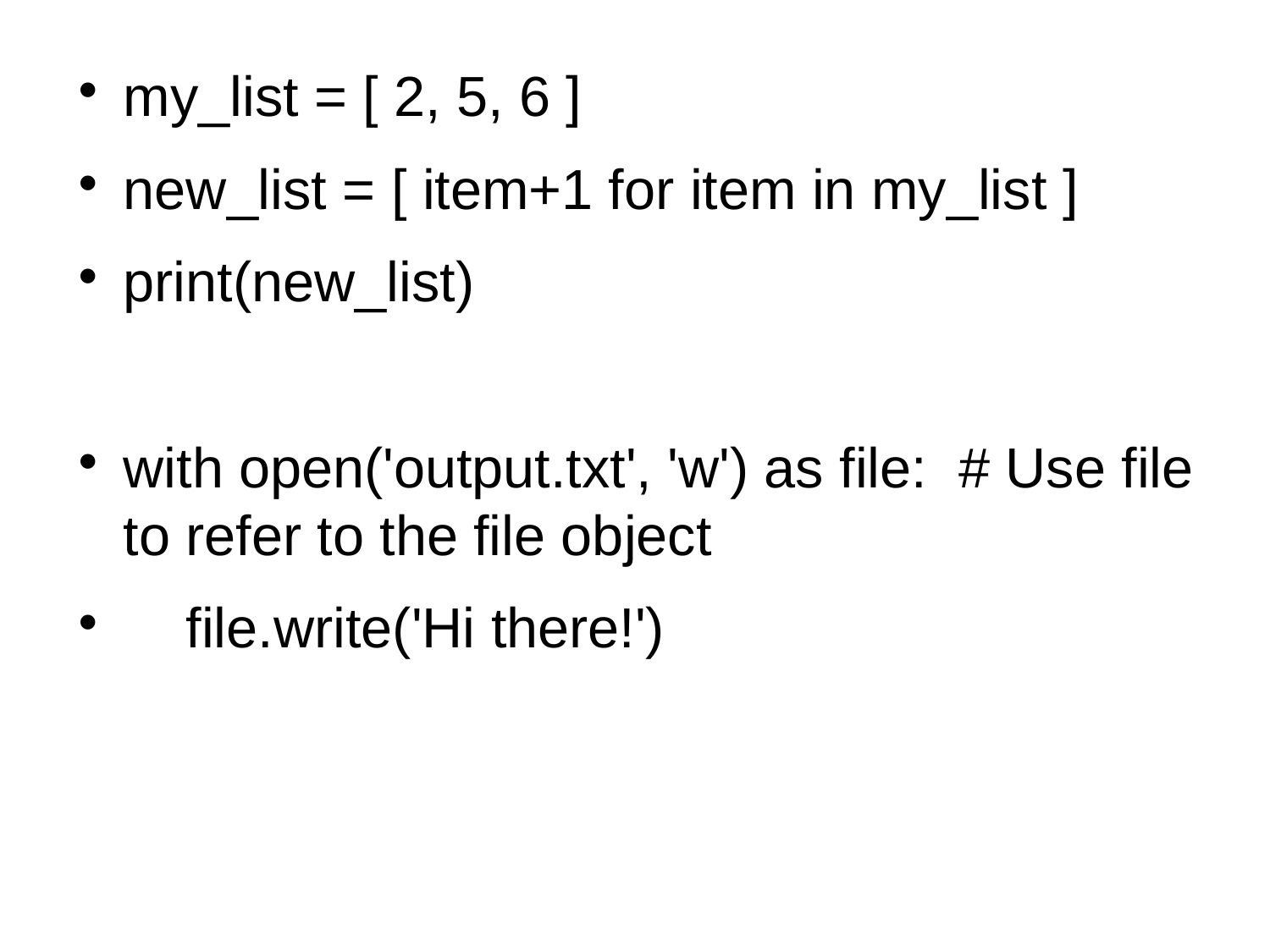

my_list = [ 2, 5, 6 ]
new_list = [ item+1 for item in my_list ]
print(new_list)

with open('output.txt', 'w') as file:  # Use file to refer to the file object
    file.write('Hi there!')